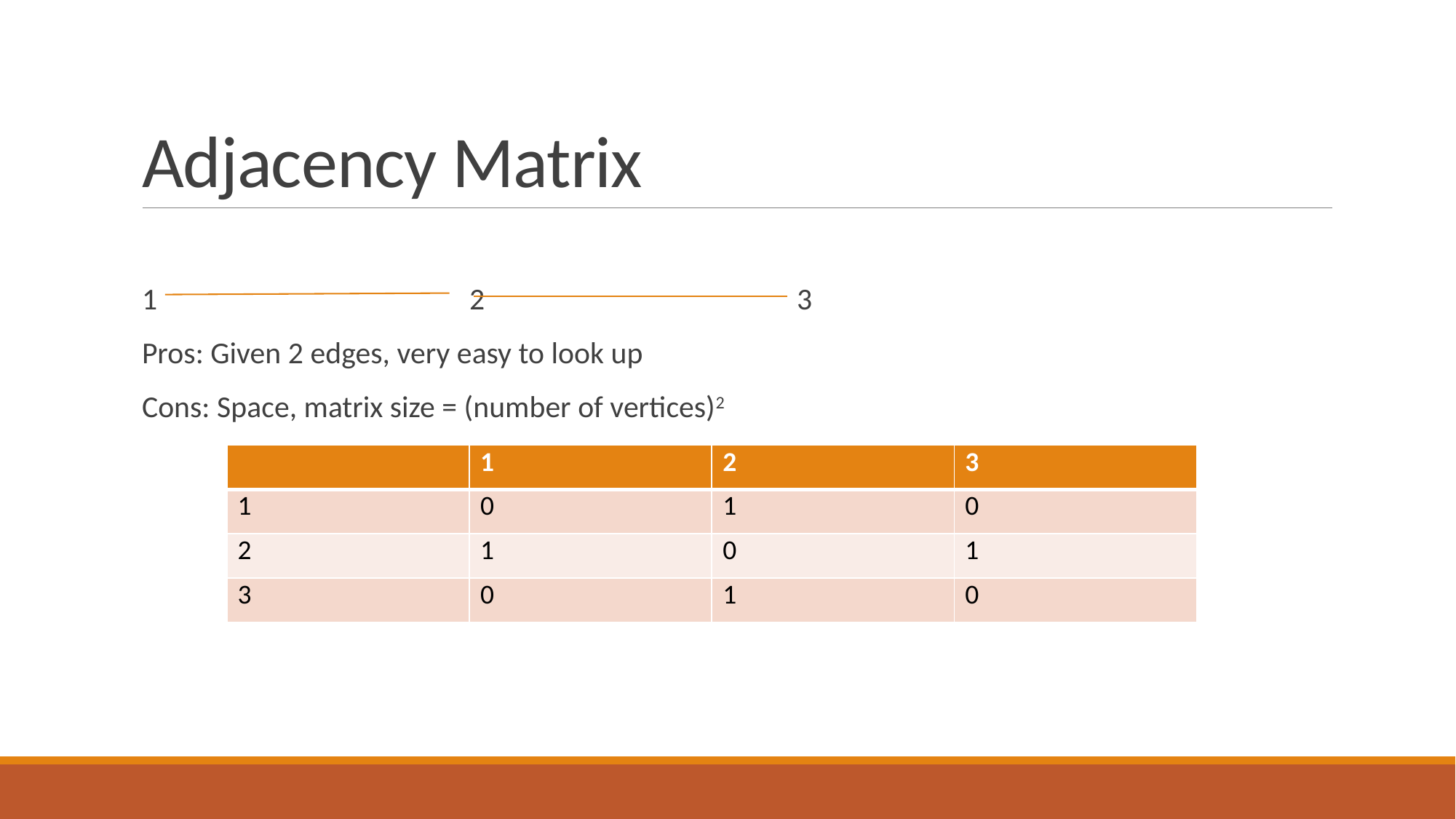

# Adjacency Matrix

1			2			3
Pros: Given 2 edges, very easy to look up
Cons: Space, matrix size = (number of vertices)2

|  | 1 | 2 | 3 |
| --- | --- | --- | --- |
| 1 | 0 | 1 | 0 |
| 2 | 1 | 0 | 1 |
| 3 | 0 | 1 | 0 |